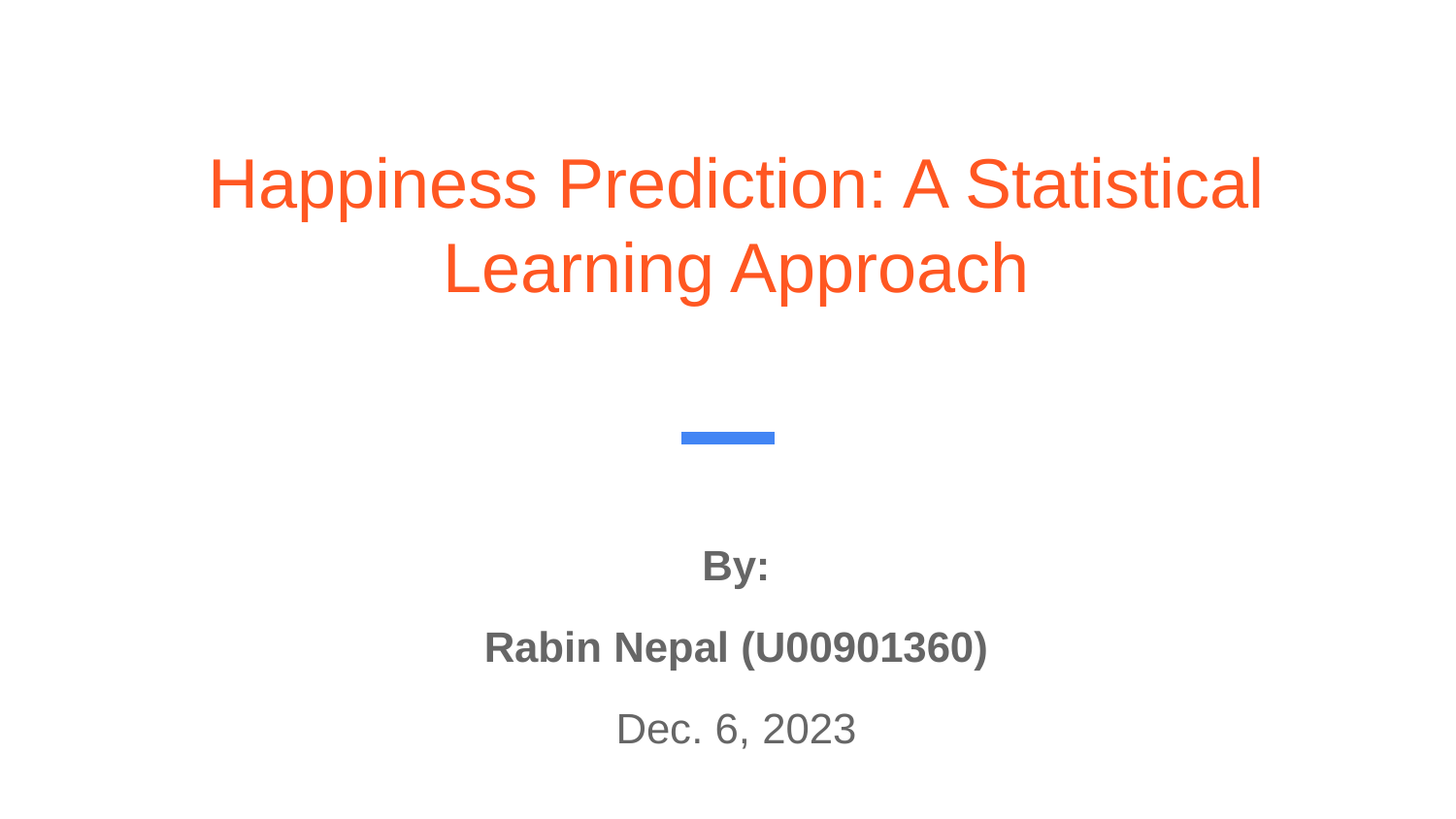

# Happiness Prediction: A Statistical Learning Approach
By:

Rabin Nepal (U00901360)

Dec. 6, 2023